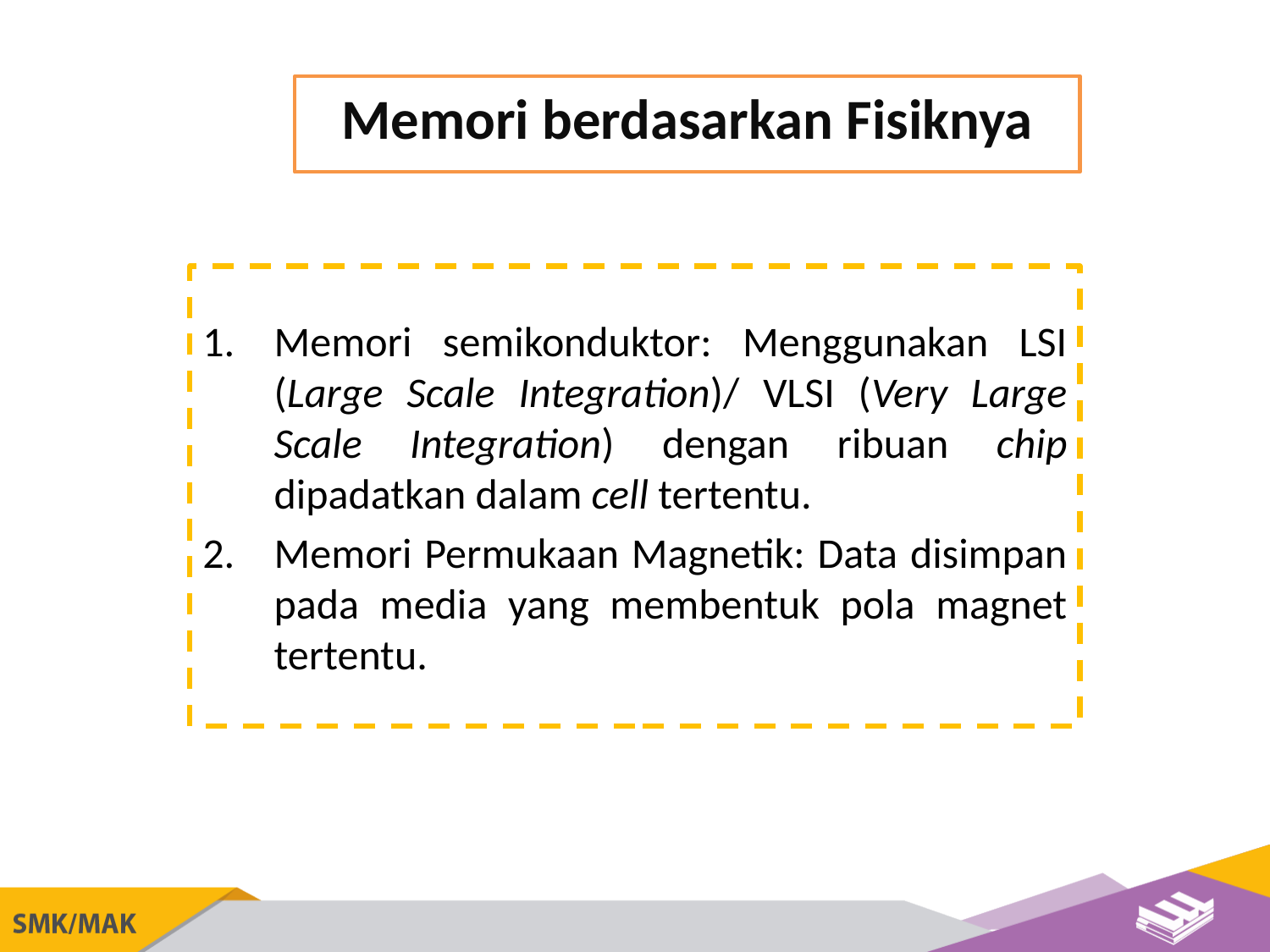

Memori berdasarkan Fisiknya
Memori semikonduktor: Menggunakan LSI (Large Scale Integration)/ VLSI (Very Large Scale Integration) dengan ribuan chip dipadatkan dalam cell tertentu.
Memori Permukaan Magnetik: Data disimpan pada media yang membentuk pola magnet tertentu.